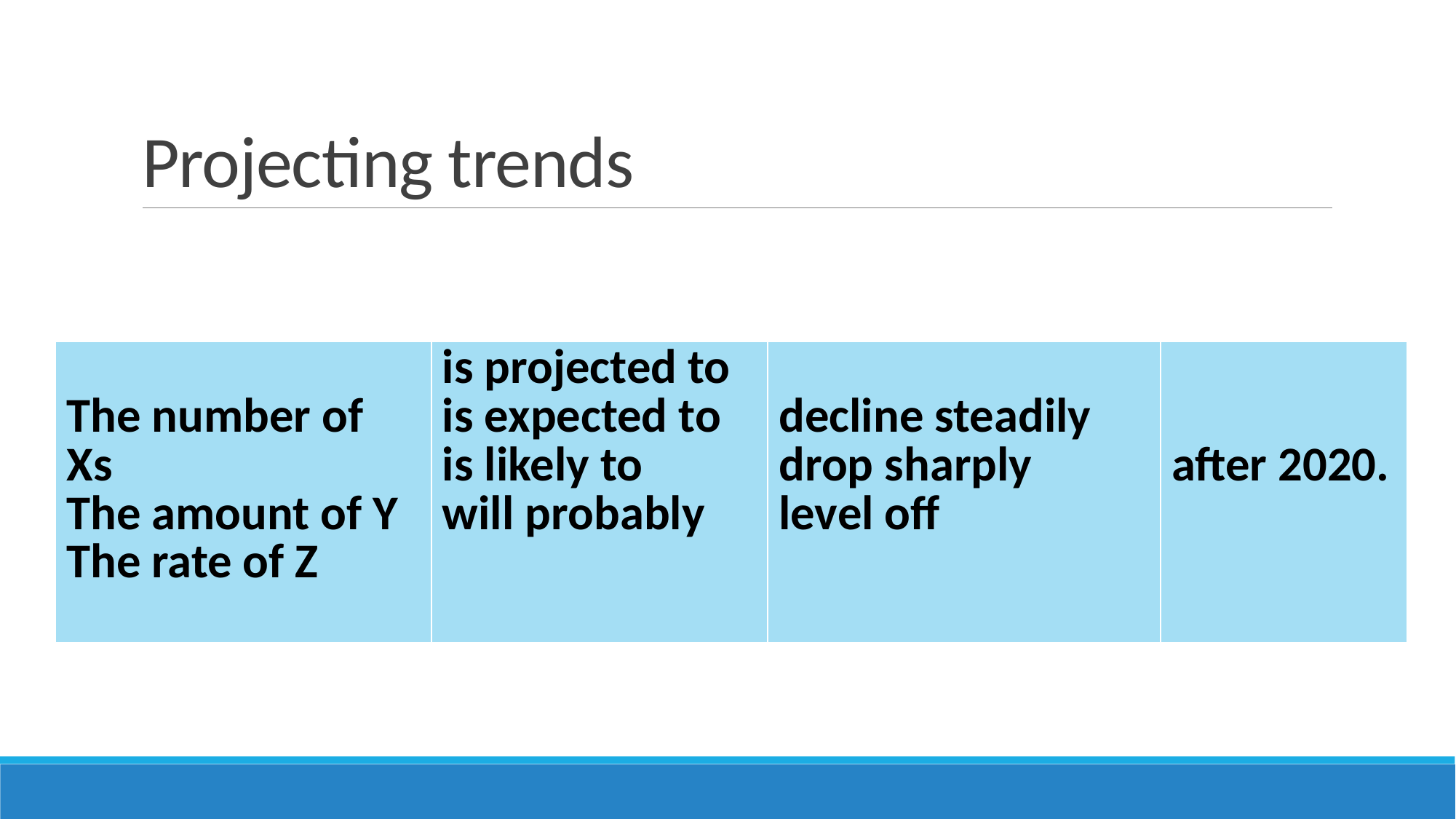

# Projecting trends
| The number of Xs The amount of Y The rate of Z | is projected to is expected to is likely to will probably | decline steadily drop sharply level off | after 2020. |
| --- | --- | --- | --- |